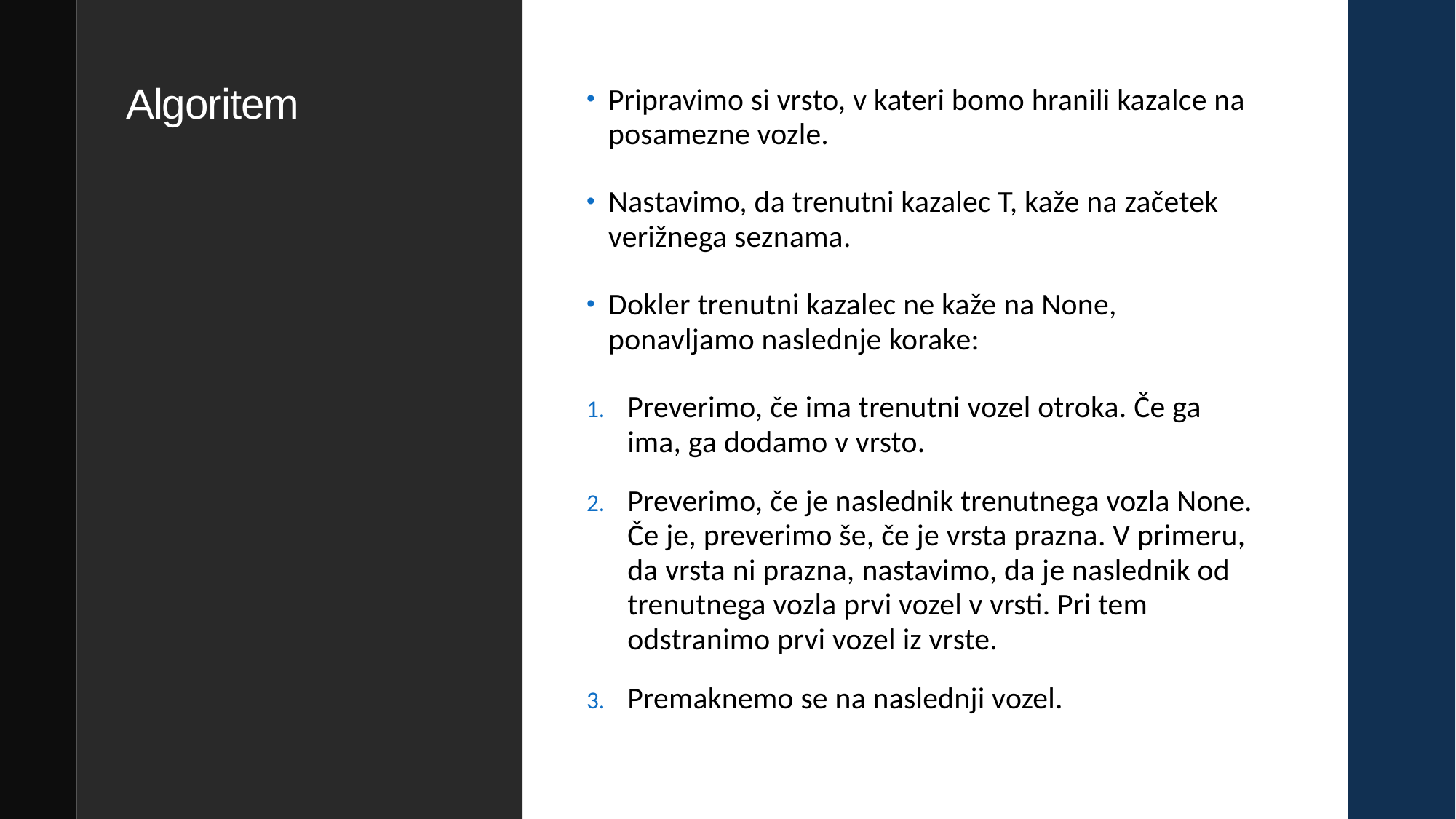

# Algoritem
Pripravimo si vrsto, v kateri bomo hranili kazalce na posamezne vozle.
Nastavimo, da trenutni kazalec T, kaže na začetek verižnega seznama.
Dokler trenutni kazalec ne kaže na None, ponavljamo naslednje korake:
Preverimo, če ima trenutni vozel otroka. Če ga ima, ga dodamo v vrsto.
Preverimo, če je naslednik trenutnega vozla None. Če je, preverimo še, če je vrsta prazna. V primeru, da vrsta ni prazna, nastavimo, da je naslednik od trenutnega vozla prvi vozel v vrsti. Pri tem odstranimo prvi vozel iz vrste.
Premaknemo se na naslednji vozel.